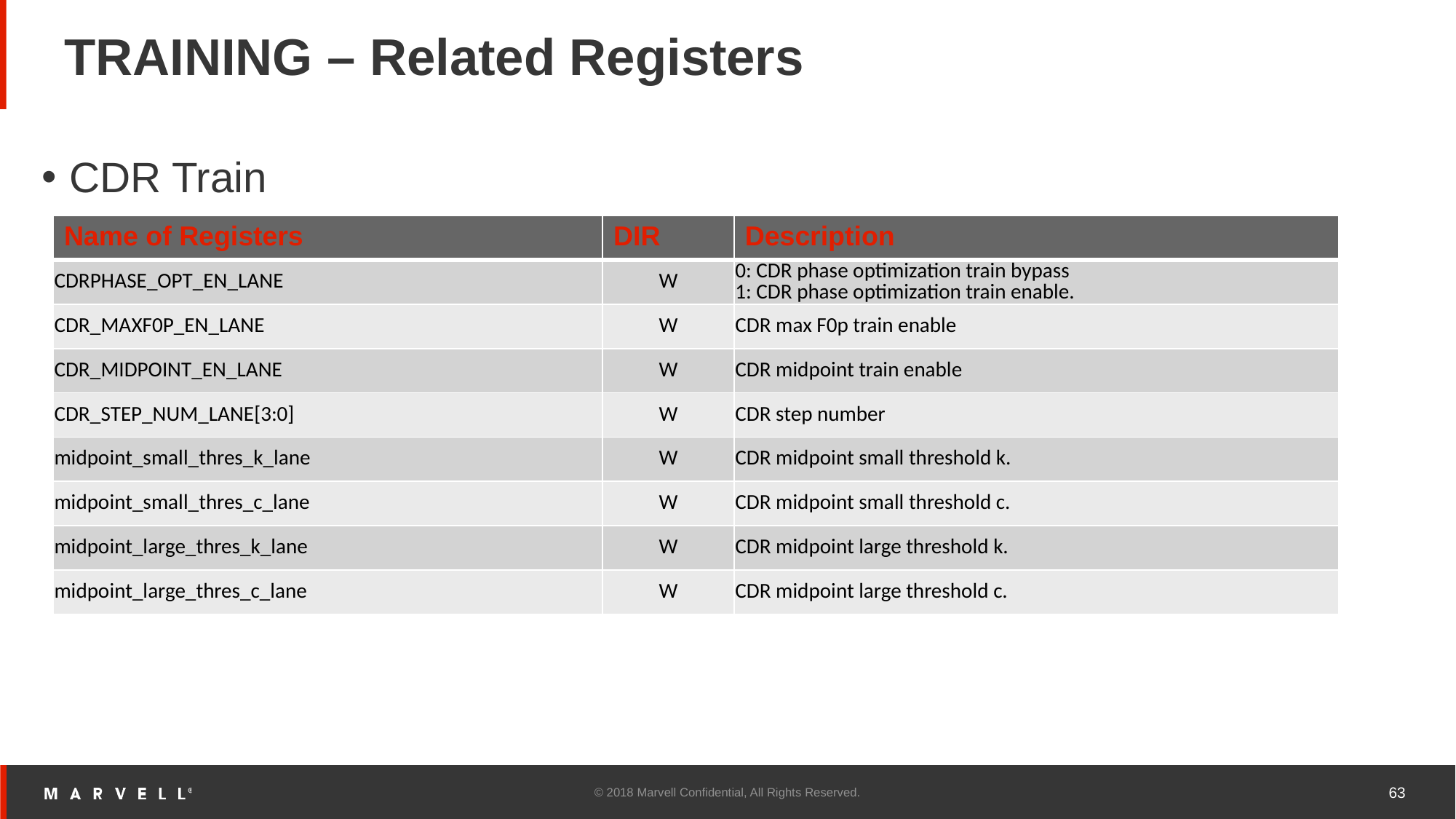

# TRAINING – Related Registers
CDR Train
| Name of Registers | DIR | Description |
| --- | --- | --- |
| CDRPHASE\_OPT\_EN\_LANE | W | 0: CDR phase optimization train bypass 1: CDR phase optimization train enable. |
| CDR\_MAXF0P\_EN\_LANE | W | CDR max F0p train enable |
| CDR\_MIDPOINT\_EN\_LANE | W | CDR midpoint train enable |
| CDR\_STEP\_NUM\_LANE[3:0] | W | CDR step number |
| midpoint\_small\_thres\_k\_lane | W | CDR midpoint small threshold k. |
| midpoint\_small\_thres\_c\_lane | W | CDR midpoint small threshold c. |
| midpoint\_large\_thres\_k\_lane | W | CDR midpoint large threshold k. |
| midpoint\_large\_thres\_c\_lane | W | CDR midpoint large threshold c. |
© 2018 Marvell Confidential, All Rights Reserved.
63